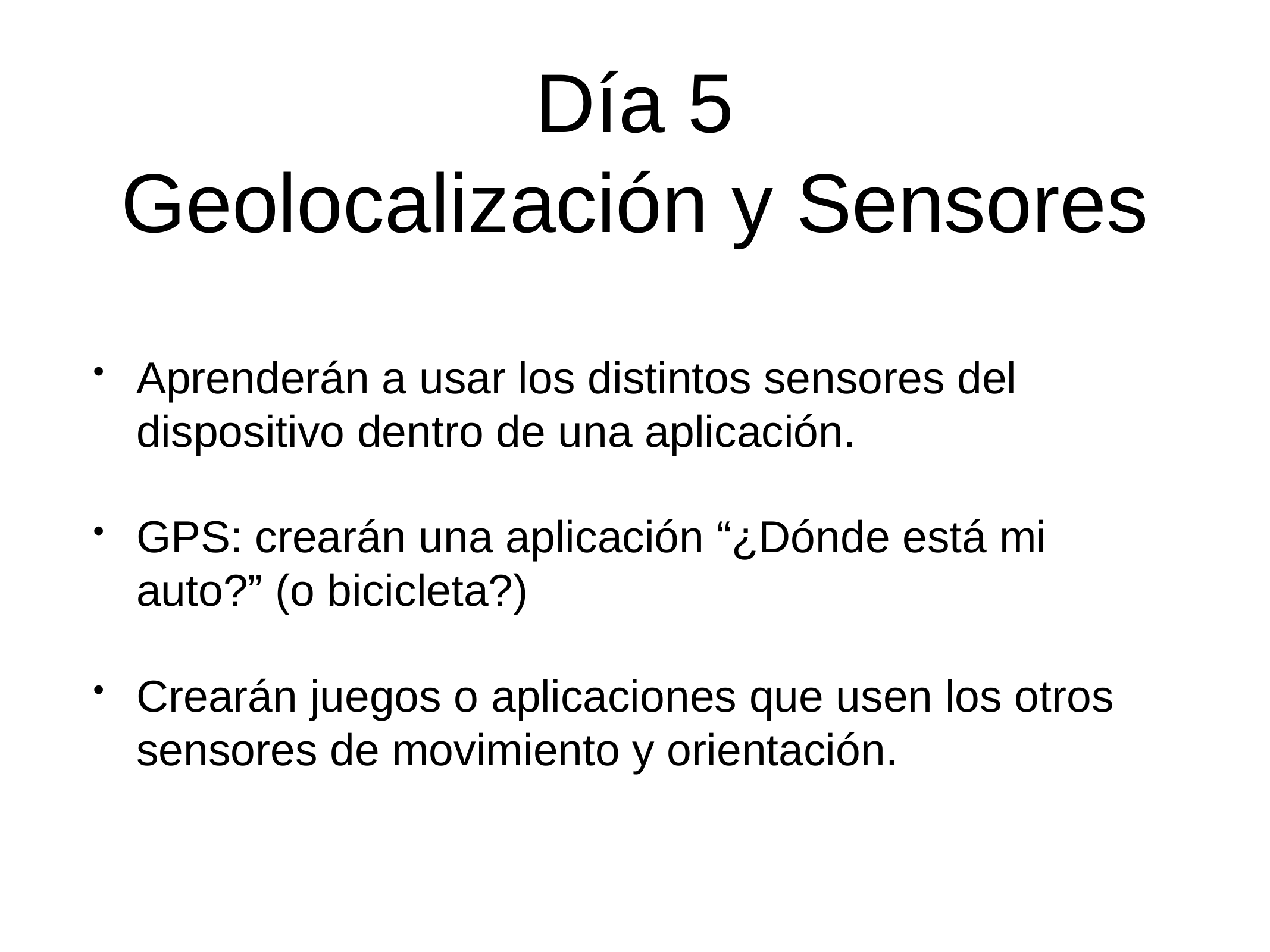

# Día 5
Geolocalización y Sensores
Aprenderán a usar los distintos sensores del dispositivo dentro de una aplicación.
GPS: crearán una aplicación “¿Dónde está mi auto?” (o bicicleta?)
Crearán juegos o aplicaciones que usen los otros sensores de movimiento y orientación.